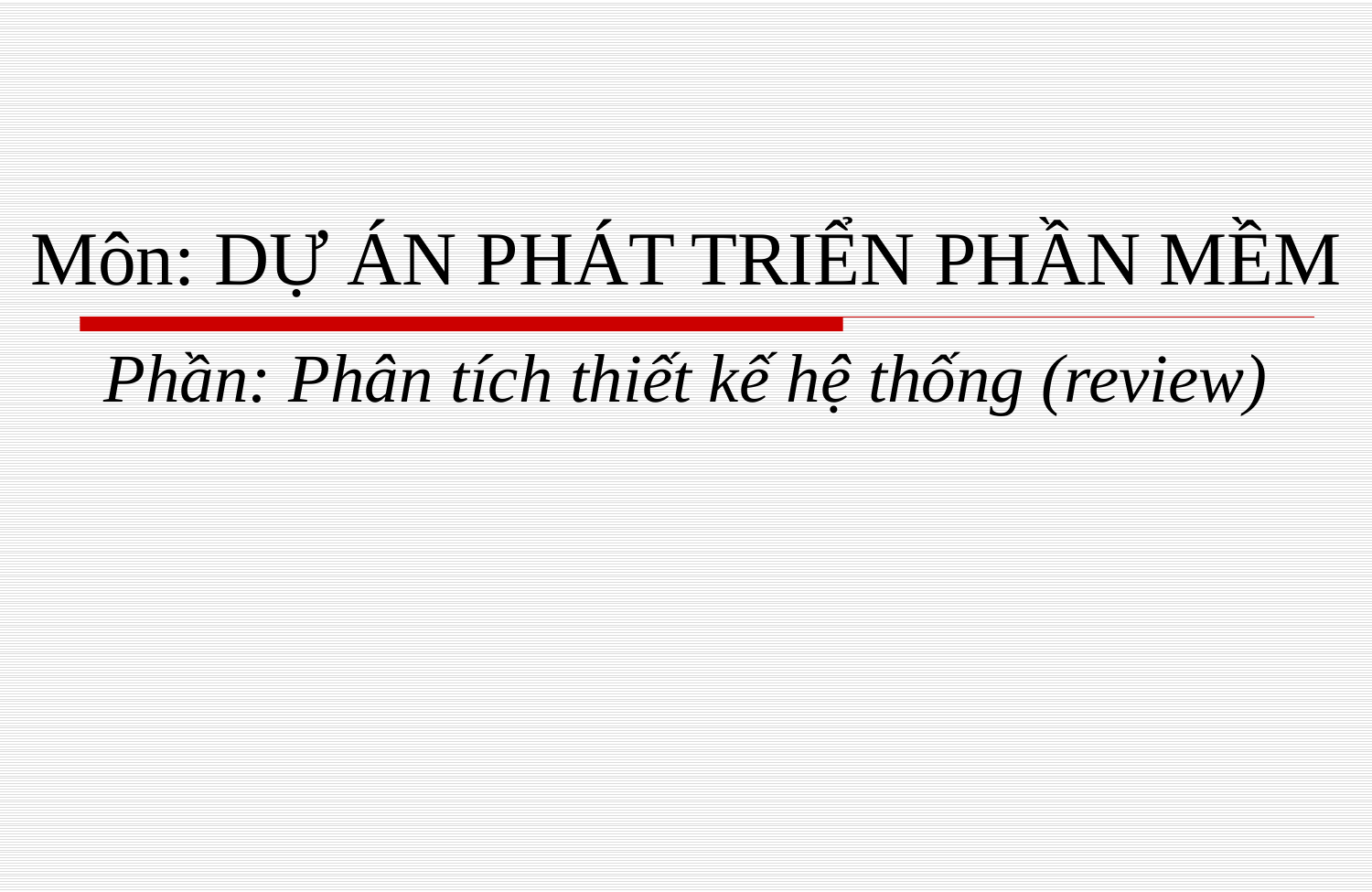

# Môn: DỰ ÁN PHÁT TRIỂN PHẦN MỀM
Phần: Phân tích thiết kế hệ thống (review)